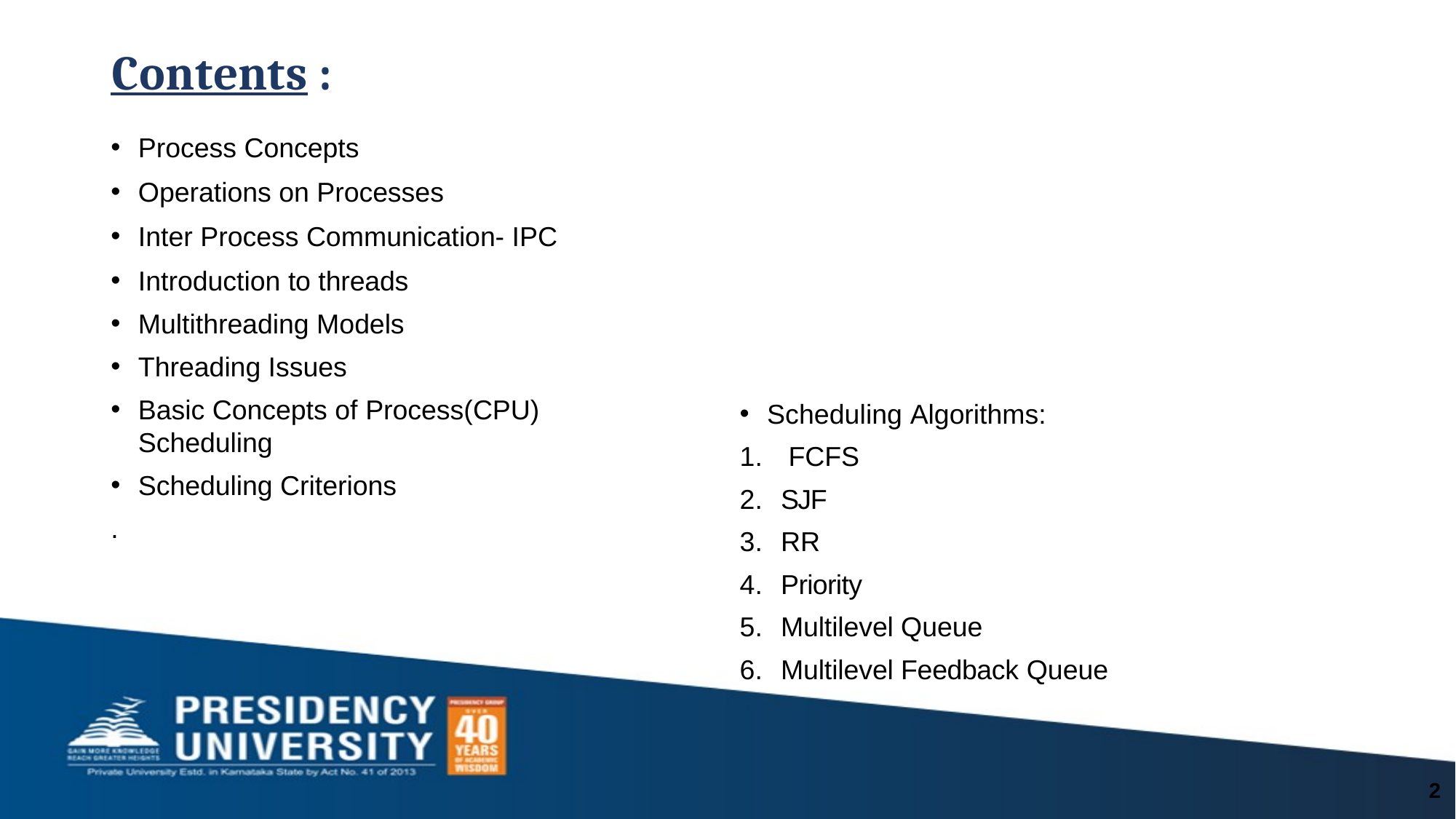

# Contents :
Process Concepts
Operations on Processes
Inter Process Communication- IPC
Introduction to threads
Multithreading Models
Threading Issues
Basic Concepts of Process(CPU) Scheduling
Scheduling Criterions
.
Scheduling Algorithms:
 FCFS
SJF
RR
Priority
Multilevel Queue
Multilevel Feedback Queue
2